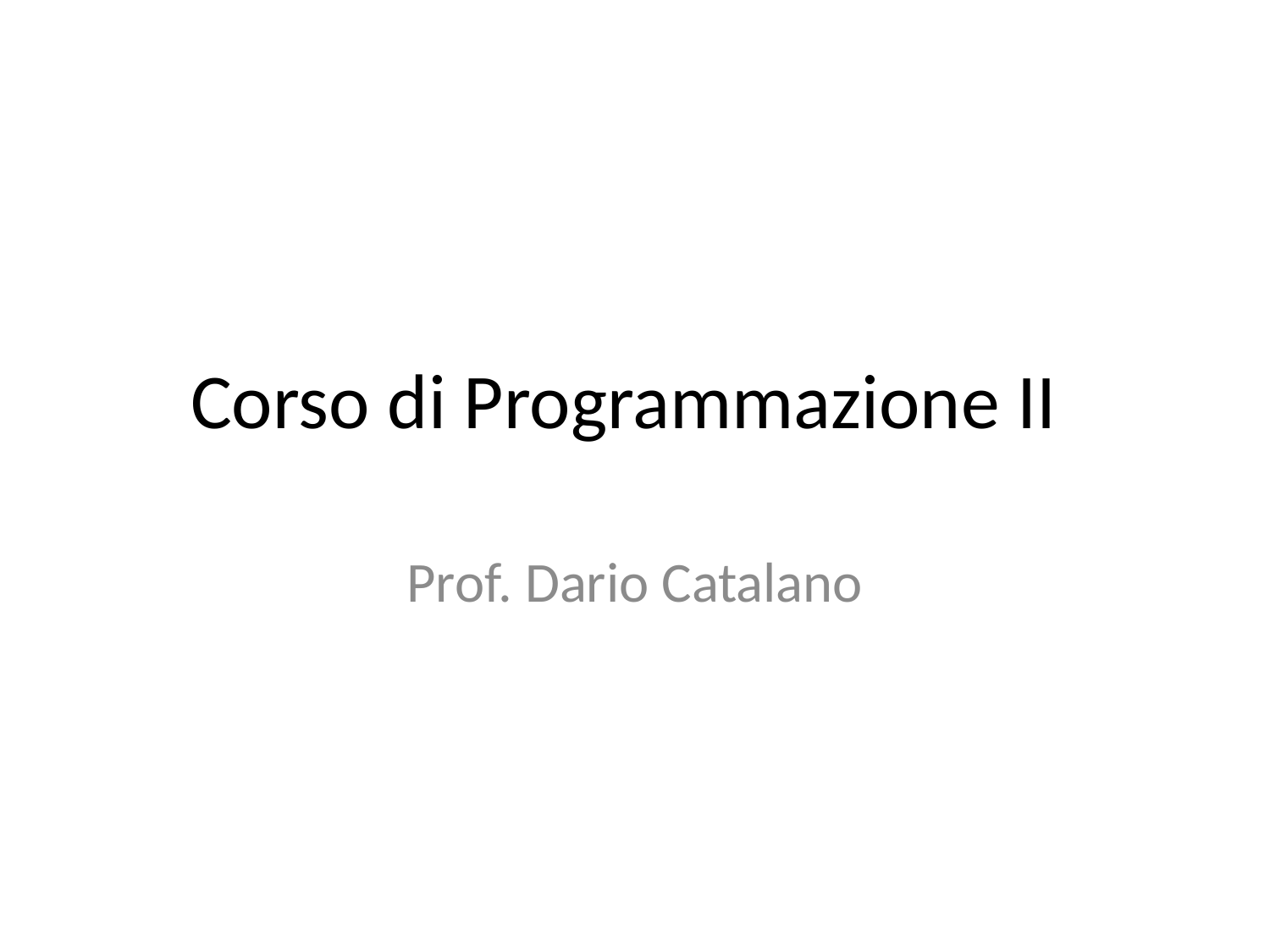

# Corso di Programmazione II
Prof. Dario Catalano